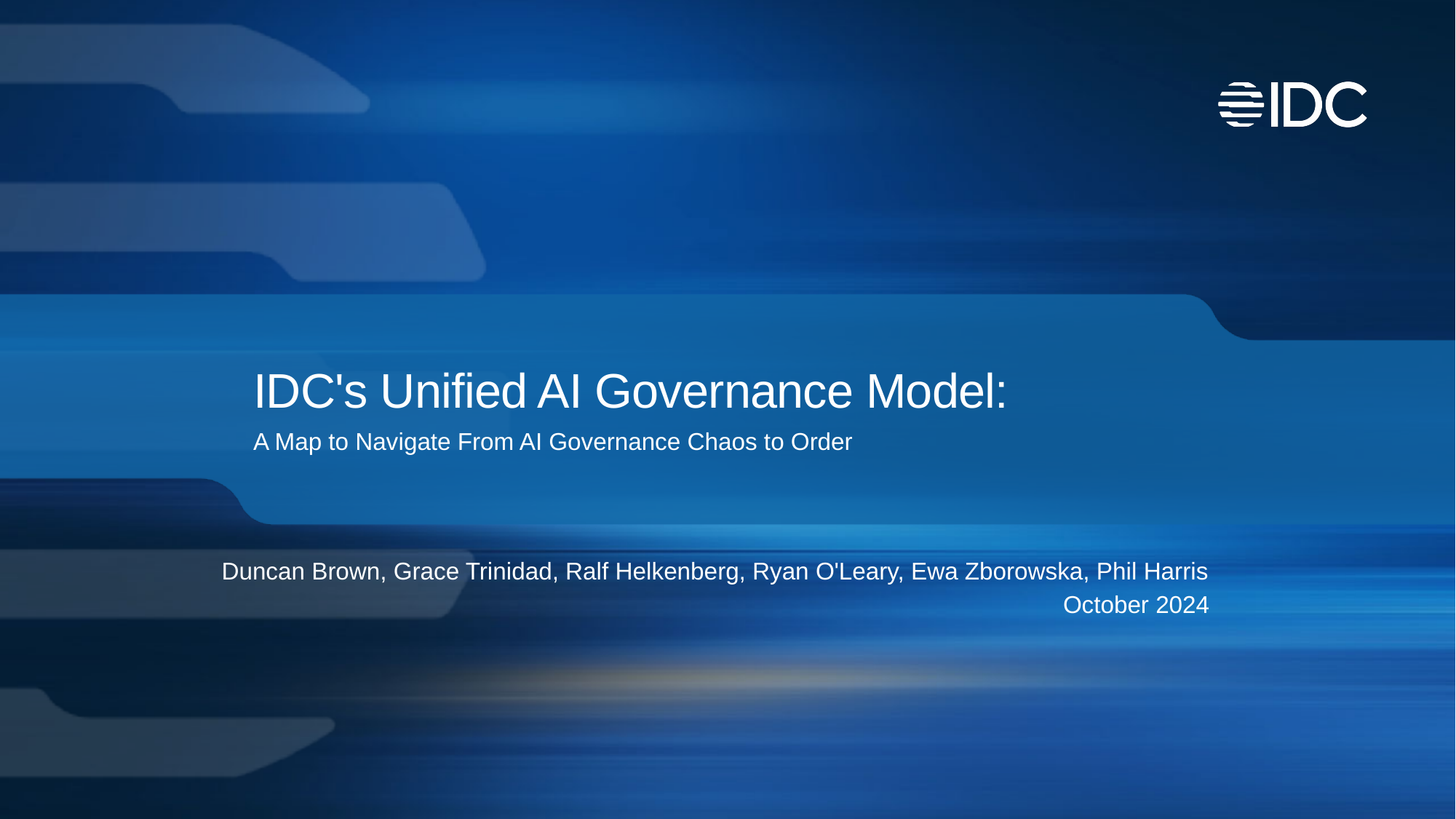

# IDC's Unified AI Governance Model:
A Map to Navigate From AI Governance Chaos to Order
Duncan Brown, Grace Trinidad, Ralf Helkenberg, Ryan O'Leary, Ewa Zborowska, Phil Harris
October 2024